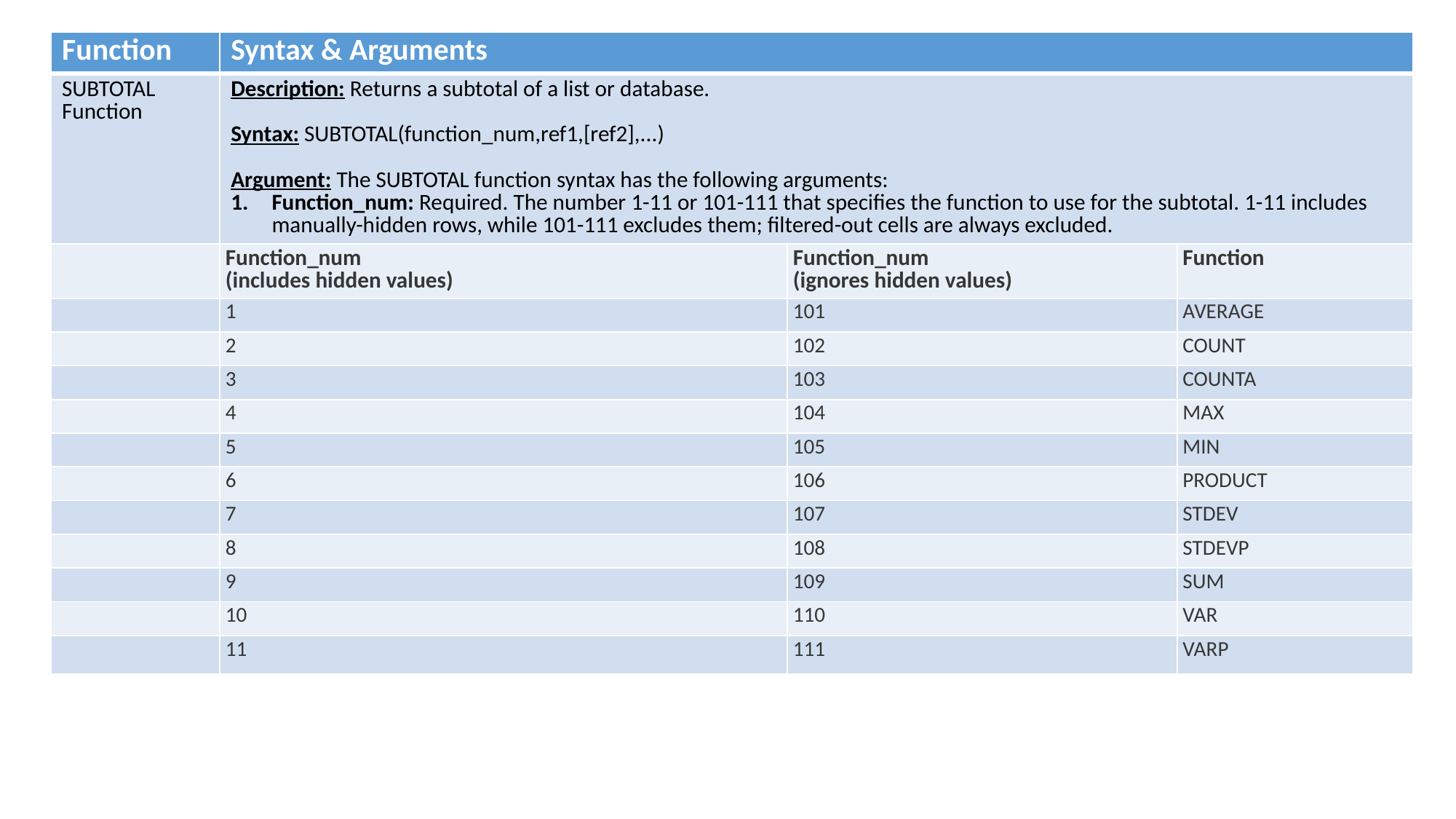

| Function | Syntax & Arguments |  |  |
| --- | --- | --- | --- |
| SUBTOTAL Function | Description: Returns a subtotal of a list or database. Syntax: SUBTOTAL(function\_num,ref1,[ref2],...) Argument: The SUBTOTAL function syntax has the following arguments: Function\_num: Required. The number 1-11 or 101-111 that specifies the function to use for the subtotal. 1-11 includes manually-hidden rows, while 101-111 excludes them; filtered-out cells are always excluded. |  |  |
|  | Function\_num  (includes hidden values) | Function\_num  (ignores hidden values) | Function |
|  | 1 | 101 | AVERAGE |
|  | 2 | 102 | COUNT |
|  | 3 | 103 | COUNTA |
|  | 4 | 104 | MAX |
|  | 5 | 105 | MIN |
|  | 6 | 106 | PRODUCT |
|  | 7 | 107 | STDEV |
|  | 8 | 108 | STDEVP |
|  | 9 | 109 | SUM |
|  | 10 | 110 | VAR |
|  | 11 | 111 | VARP |